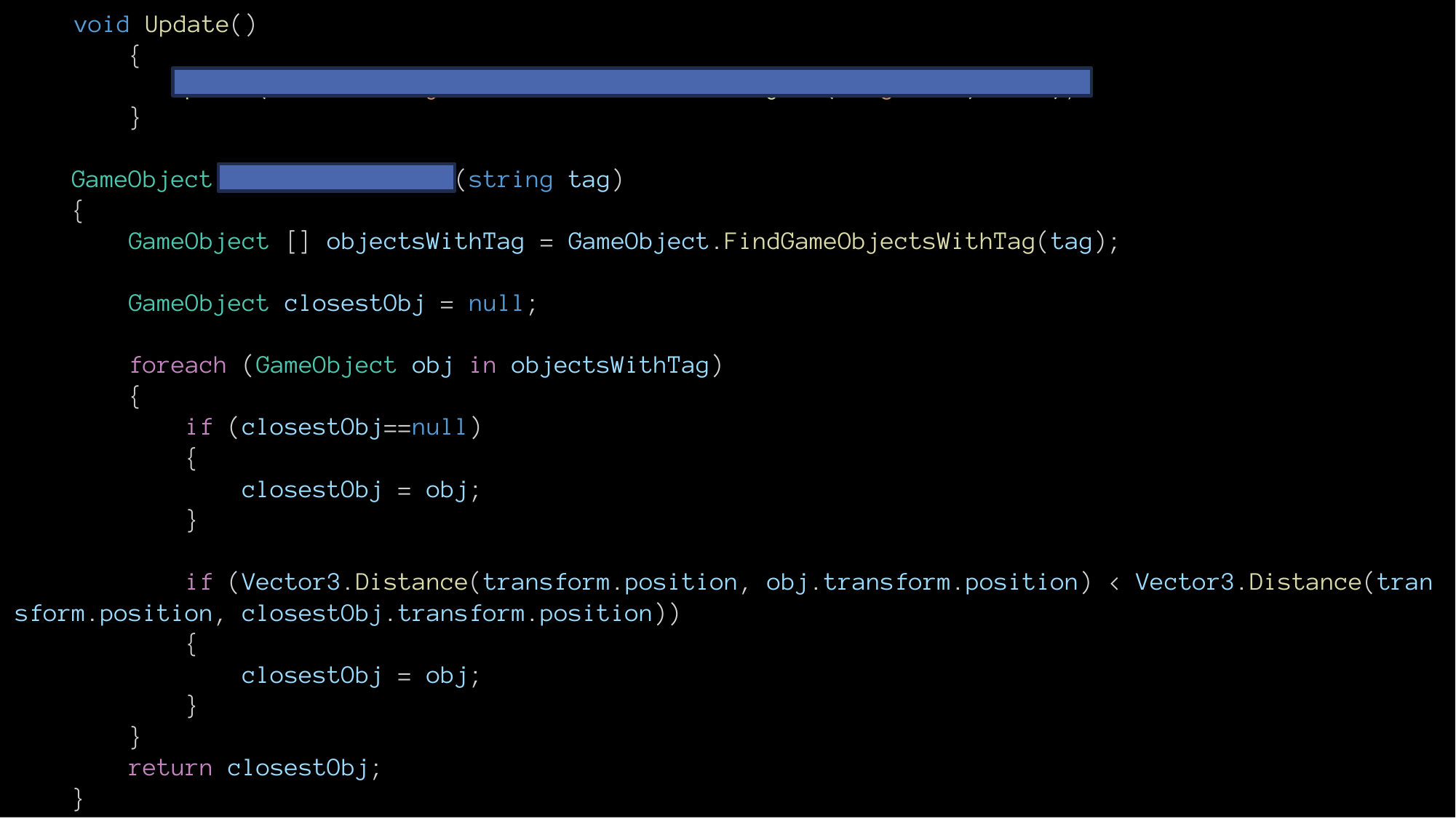

void Update()
        {
            print("Closest Object is " + GetClosestObject("tagName").name);
        }
    GameObject GetClosestObject(string tag)
    {
        GameObject [] objectsWithTag = GameObject.FindGameObjectsWithTag(tag);
        GameObject closestObj = null;
        foreach (GameObject obj in objectsWithTag)
        {
            if (closestObj==null)
            {
                closestObj = obj;
            }

            if (Vector3.Distance(transform.position, obj.transform.position) < Vector3.Distance(transform.position, closestObj.transform.position))
            {
                closestObj = obj;
            }
        }
        return closestObj;
    }